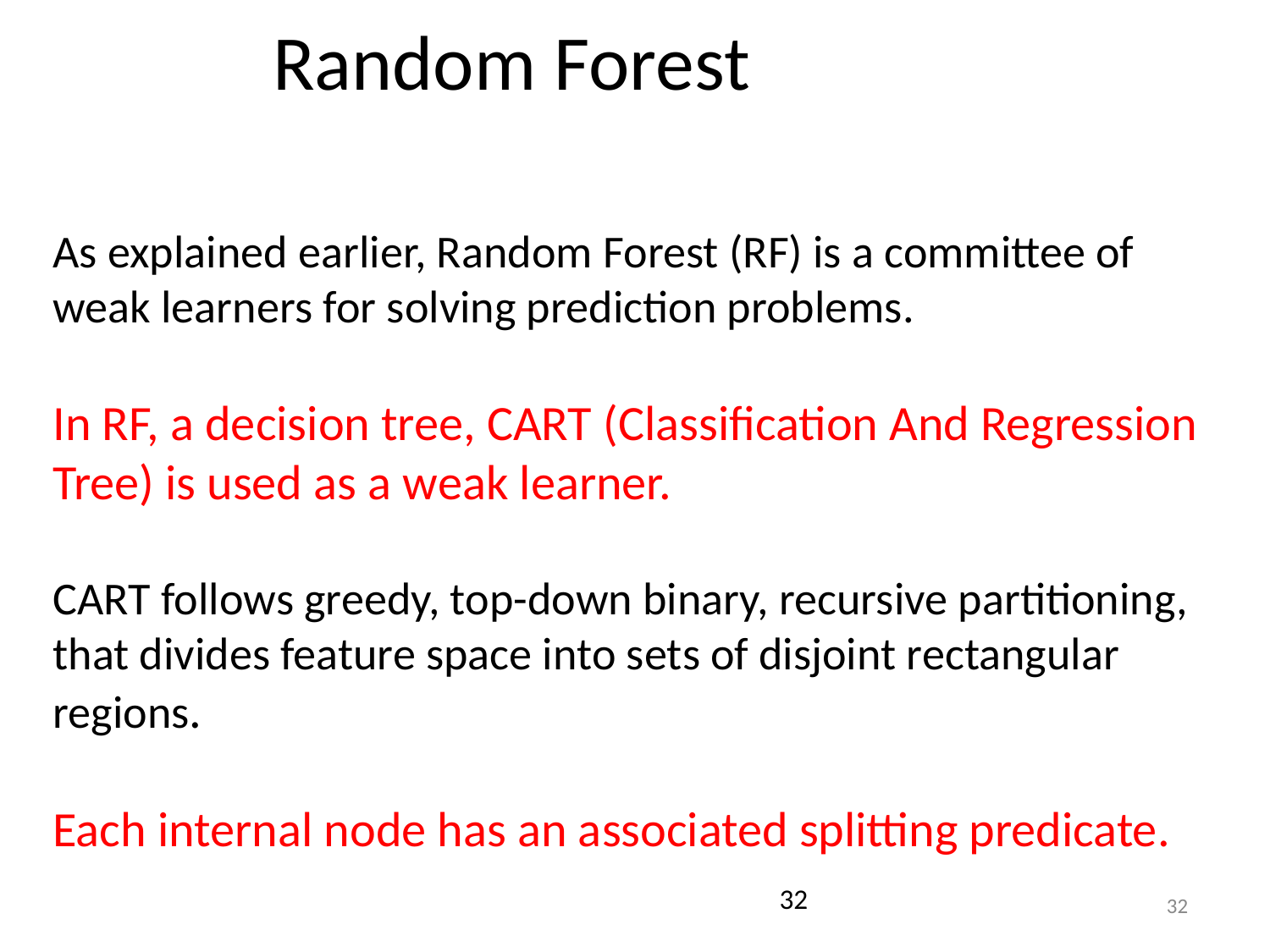

32
# Random Forest
As explained earlier, Random Forest (RF) is a committee of weak learners for solving prediction problems.

In RF, a decision tree, CART (Classification And Regression Tree) is used as a weak learner.

CART follows greedy, top-down binary, recursive partitioning, that divides feature space into sets of disjoint rectangular regions.

Each internal node has an associated splitting predicate.

32